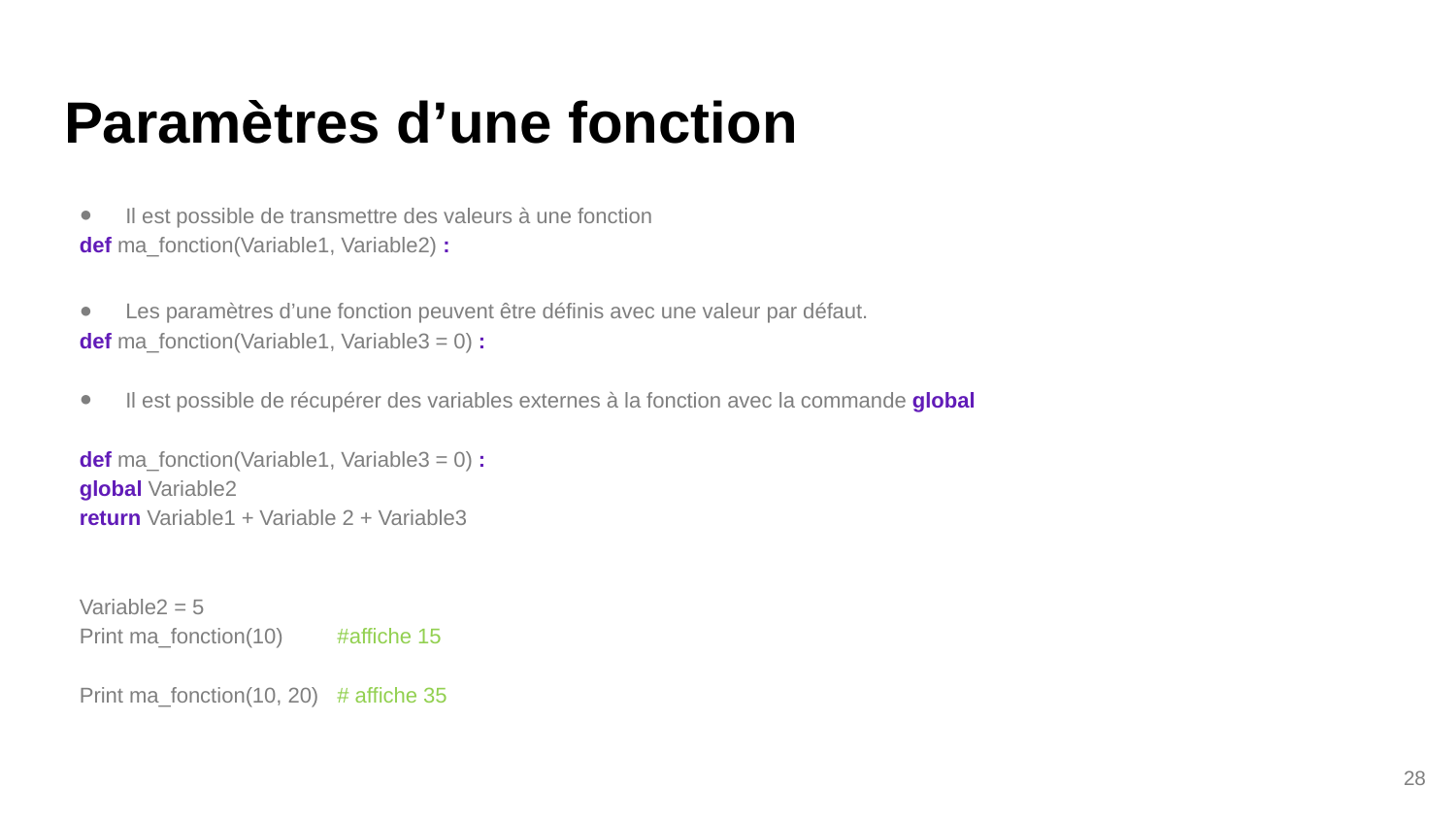

# Paramètres d’une fonction
Il est possible de transmettre des valeurs à une fonction
	def ma_fonction(Variable1, Variable2) :

Les paramètres d’une fonction peuvent être définis avec une valeur par défaut.
	def ma_fonction(Variable1, Variable3 = 0) :

Il est possible de récupérer des variables externes à la fonction avec la commande global

def ma_fonction(Variable1, Variable3 = 0) :
	global Variable2
	return Variable1 + Variable 2 + Variable3

Variable2 = 5
Print ma_fonction(10)		#affiche 15

Print ma_fonction(10, 20)	# affiche 35

28